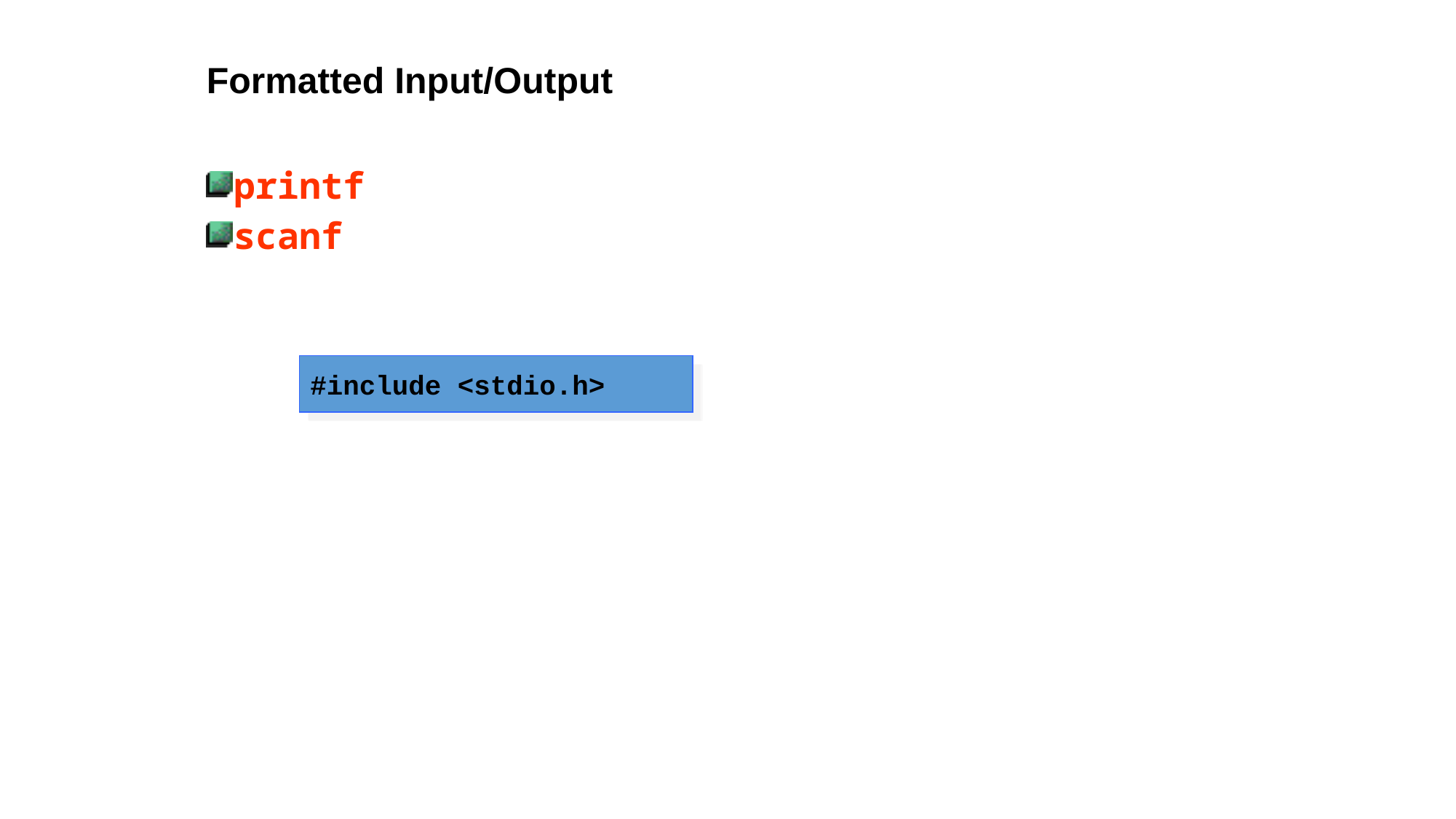

# Formatted Input/Output
printf
scanf

#include <stdio.h>